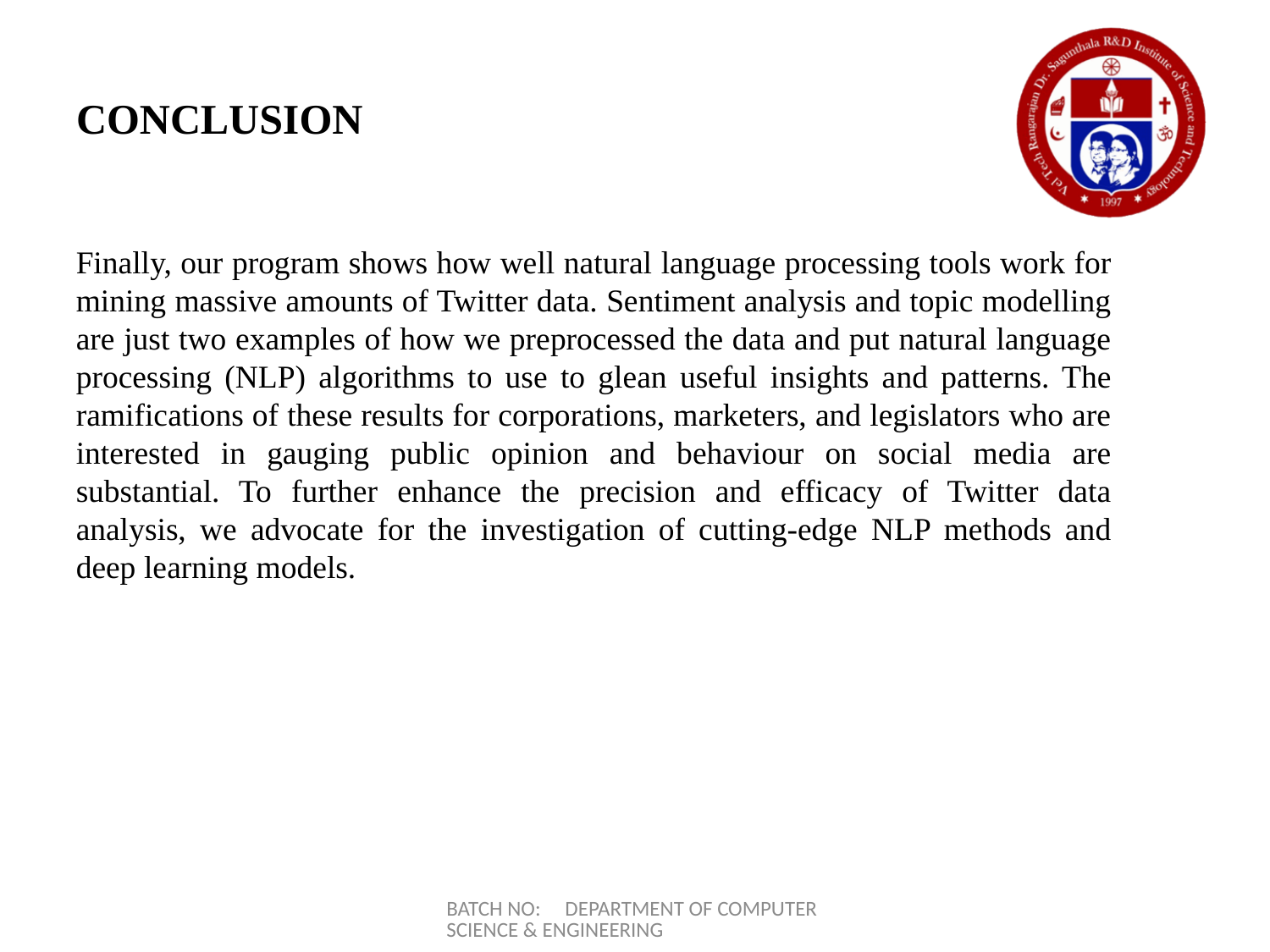

# CONCLUSION
Finally, our program shows how well natural language processing tools work for mining massive amounts of Twitter data. Sentiment analysis and topic modelling are just two examples of how we preprocessed the data and put natural language processing (NLP) algorithms to use to glean useful insights and patterns. The ramifications of these results for corporations, marketers, and legislators who are interested in gauging public opinion and behaviour on social media are substantial. To further enhance the precision and efficacy of Twitter data analysis, we advocate for the investigation of cutting-edge NLP methods and deep learning models.

BATCH NO:     DEPARTMENT OF COMPUTER SCIENCE & ENGINEERING
37